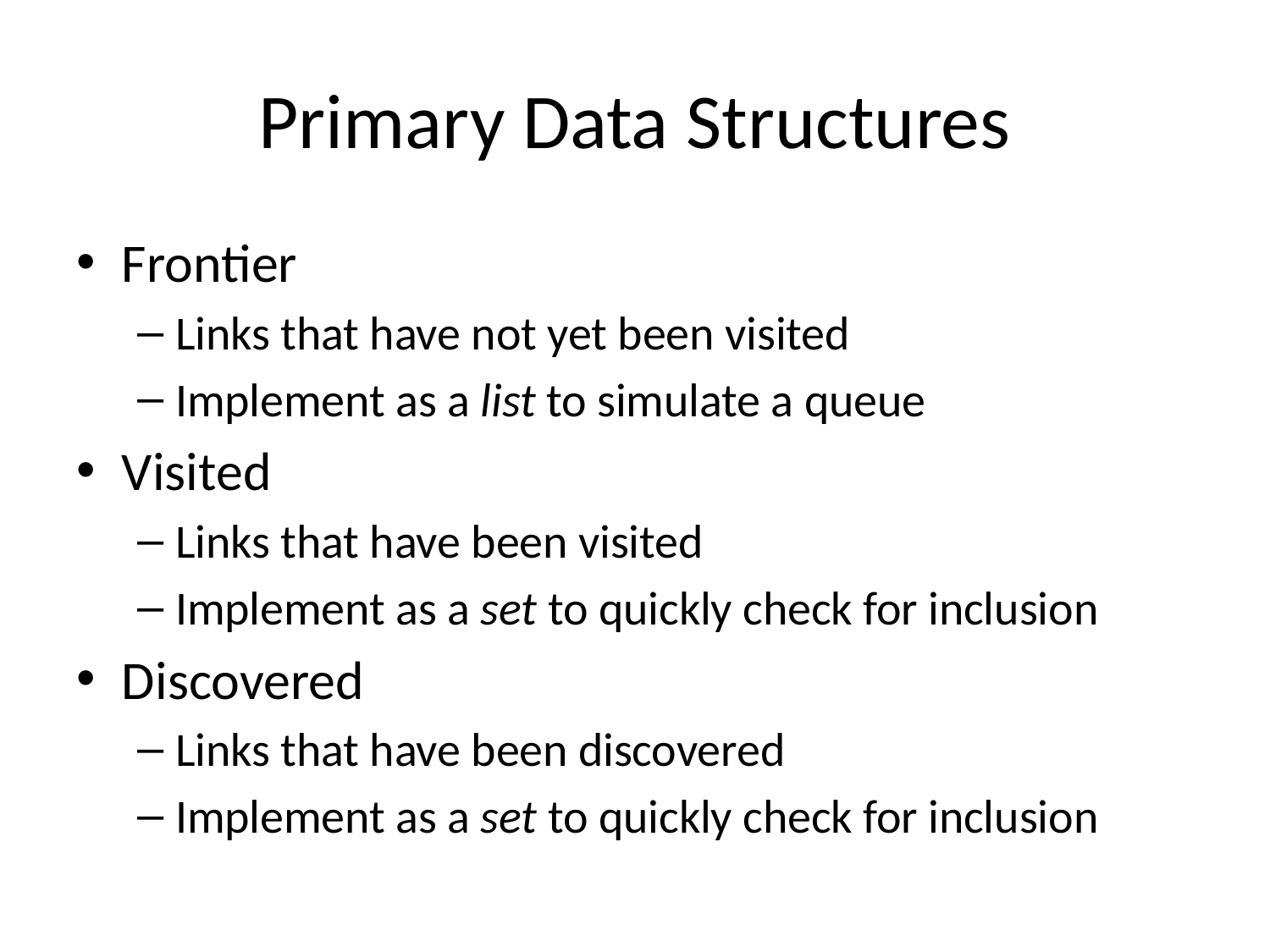

# Primary Data Structures
Frontier
Links that have not yet been visited
Implement as a list to simulate a queue
Visited
Links that have been visited
Implement as a set to quickly check for inclusion
Discovered
Links that have been discovered
Implement as a set to quickly check for inclusion